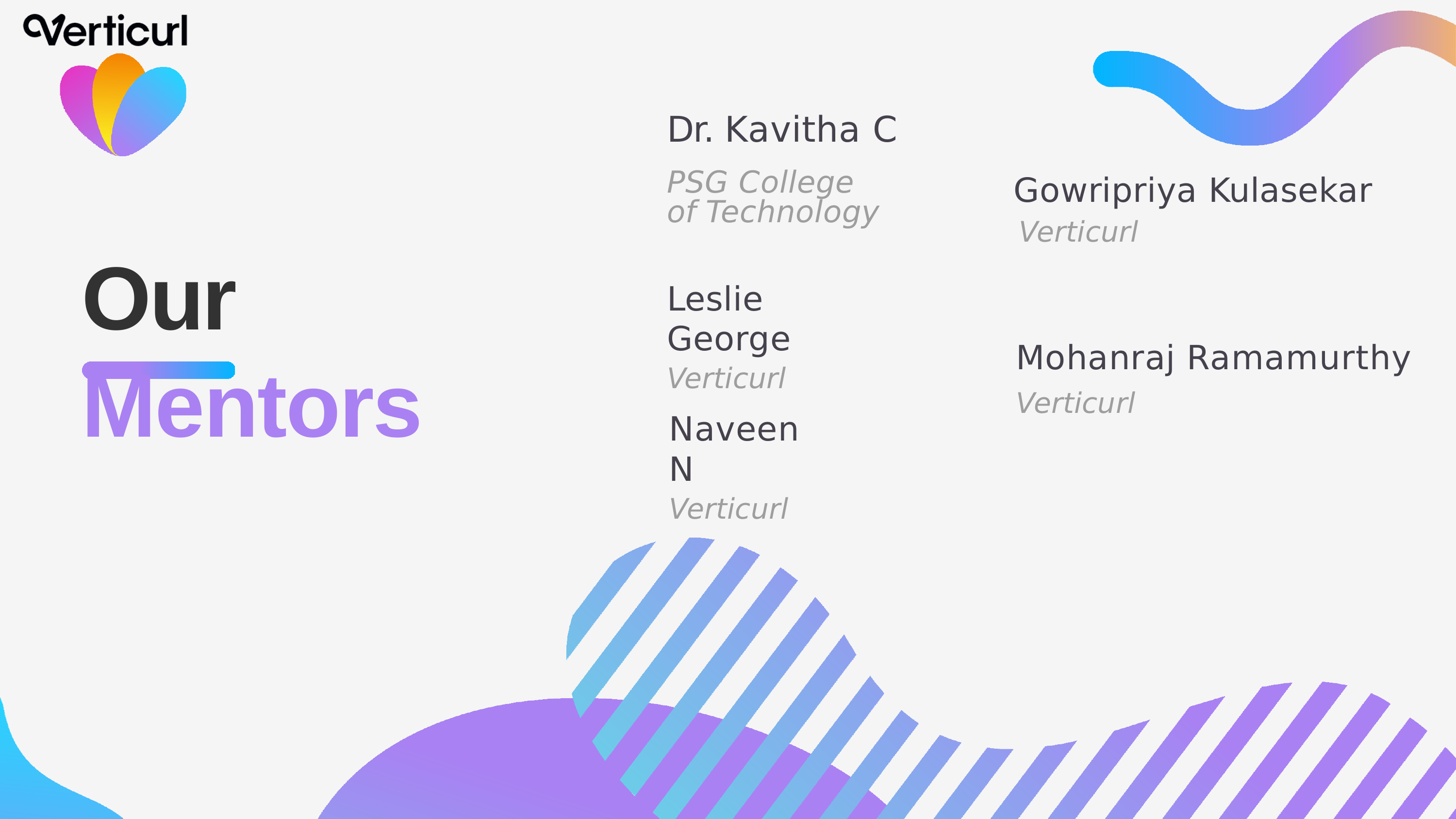

# Dr. Kavitha C
PSG College  of Technology
Gowripriya Kulasekar
Verticurl
Our Mentors
Leslie George
Verticurl
Mohanraj Ramamurthy
Verticurl

Naveen N
Verticurl